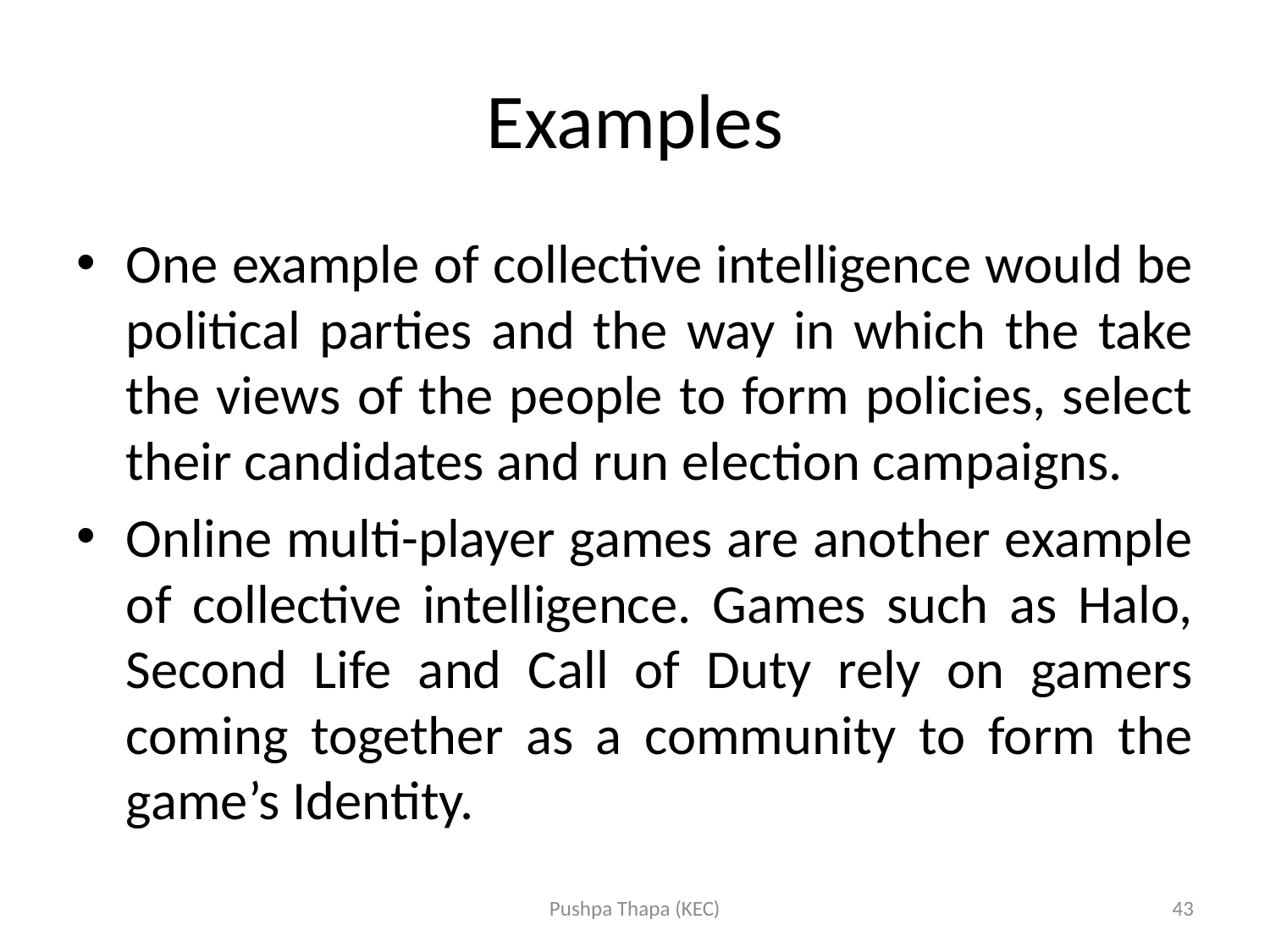

# Examples
One example of collective intelligence would be political parties and the way in which the take the views of the people to form policies, select their candidates and run election campaigns.
Online multi-player games are another example of collective intelligence. Games such as Halo, Second Life and Call of Duty rely on gamers coming together as a community to form the game’s Identity.
Pushpa Thapa (KEC)
43